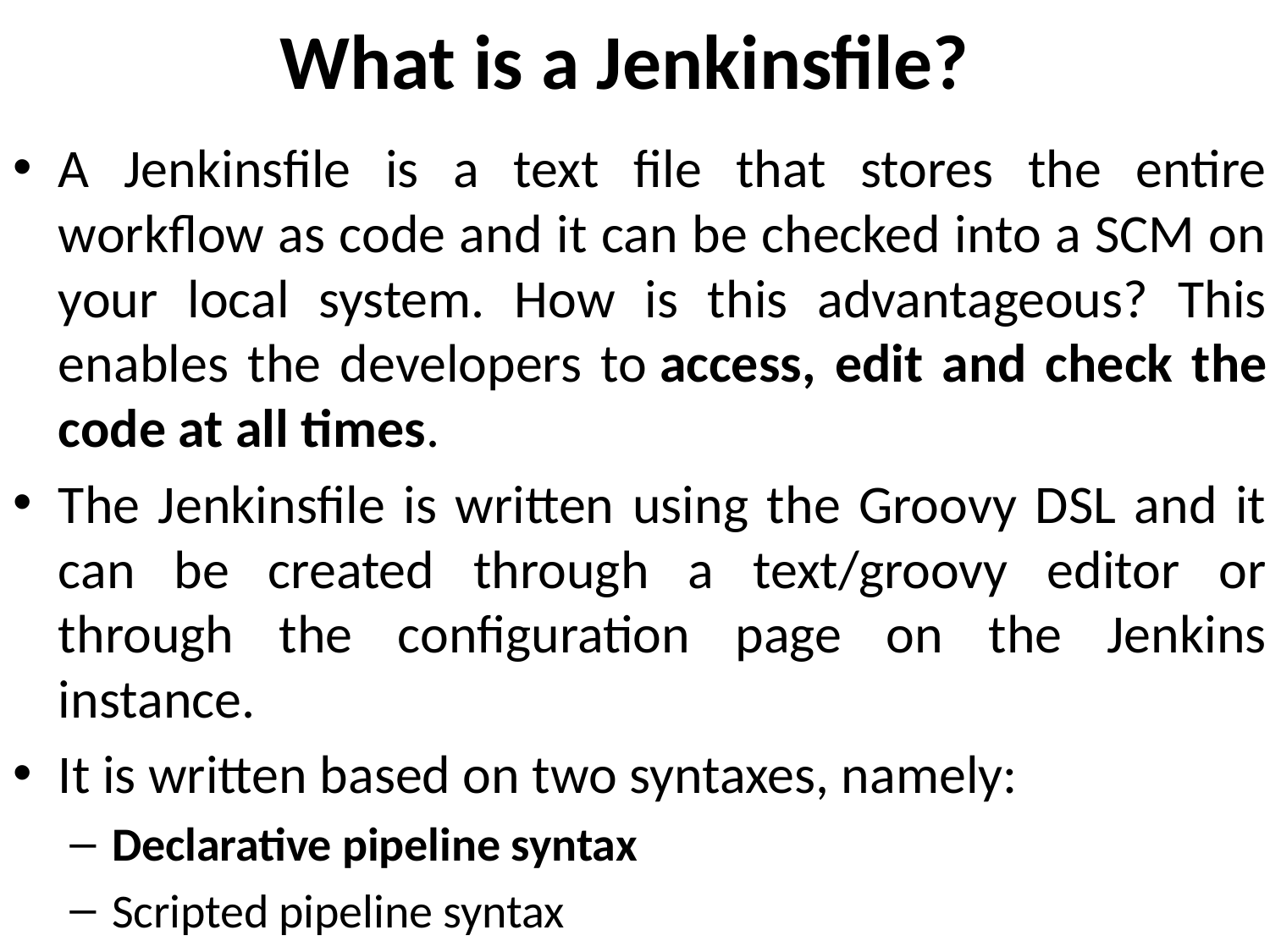

# What is a Jenkinsfile?
A Jenkinsfile is a text file that stores the entire workflow as code and it can be checked into a SCM on your local system. How is this advantageous? This enables the developers to access, edit and check the code at all times.
The Jenkinsfile is written using the Groovy DSL and it can be created through a text/groovy editor or through the configuration page on the Jenkins instance.
It is written based on two syntaxes, namely:
Declarative pipeline syntax
Scripted pipeline syntax